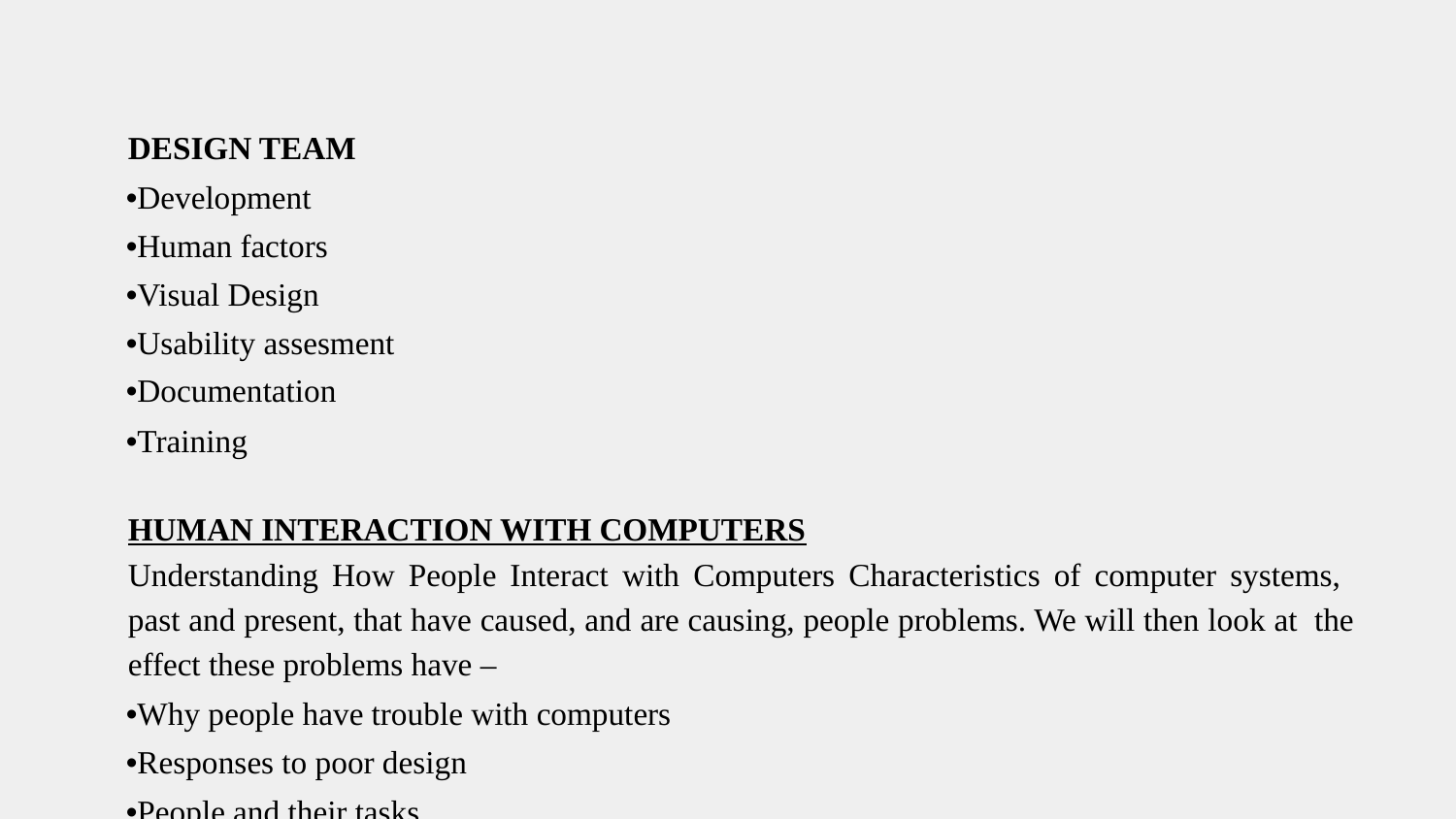

DESIGN TEAM
•Development
•Human factors
•Visual Design
•Usability assesment
•Documentation
•Training

HUMAN INTERACTION WITH COMPUTERS
Understanding How People Interact with Computers Characteristics of computer systems,  past and present, that have caused, and are causing, people problems. We will then look at  the effect these problems have –
•Why people have trouble with computers
•Responses to poor design
•People and their tasks